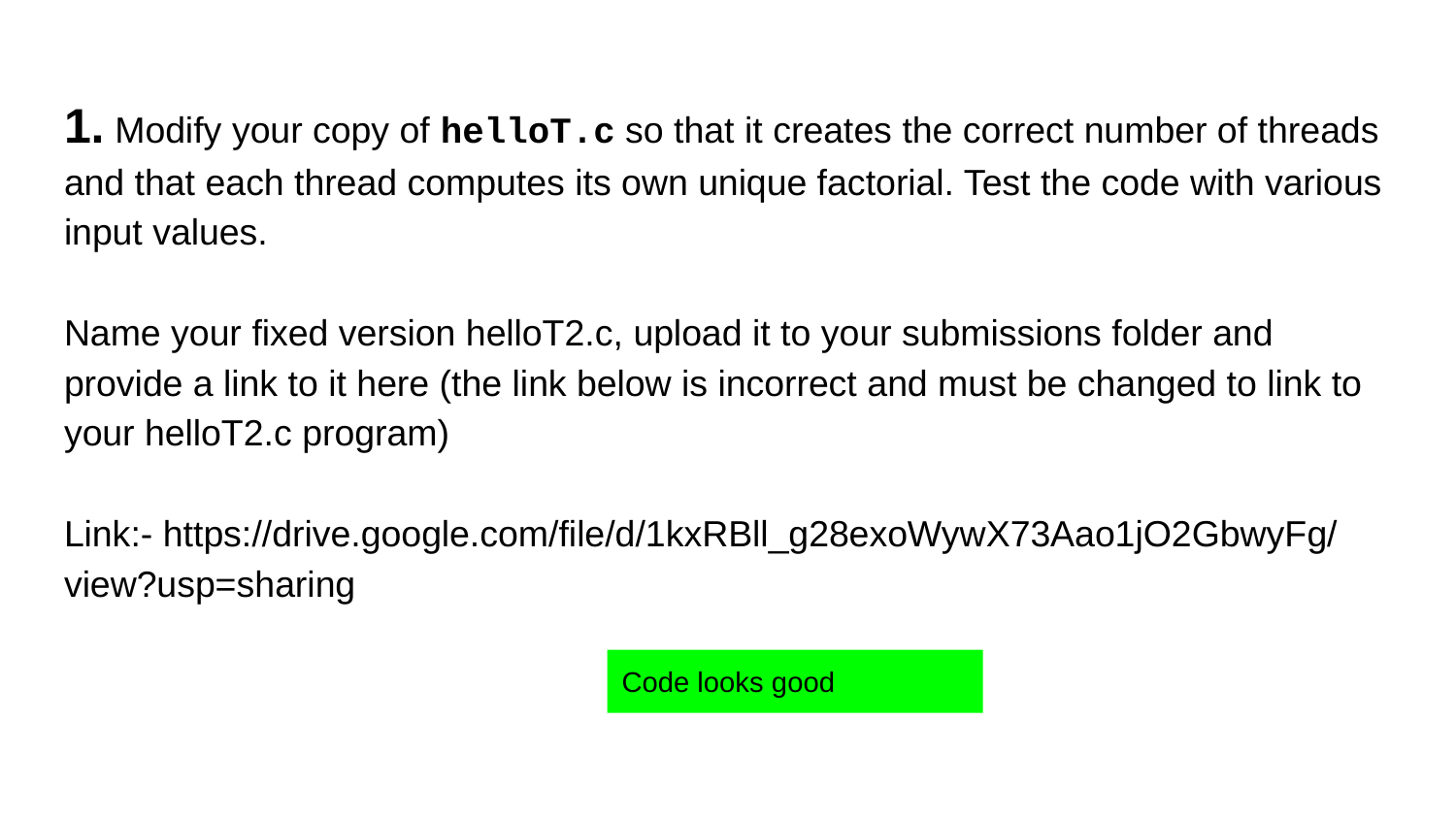

# 1. Modify your copy of helloT.c so that it creates the correct number of threads and that each thread computes its own unique factorial. Test the code with various input values.

Name your fixed version helloT2.c, upload it to your submissions folder and provide a link to it here (the link below is incorrect and must be changed to link to your helloT2.c program)

Link:- https://drive.google.com/file/d/1kxRBll_g28exoWywX73Aao1jO2GbwyFg/view?usp=sharing

Code looks good